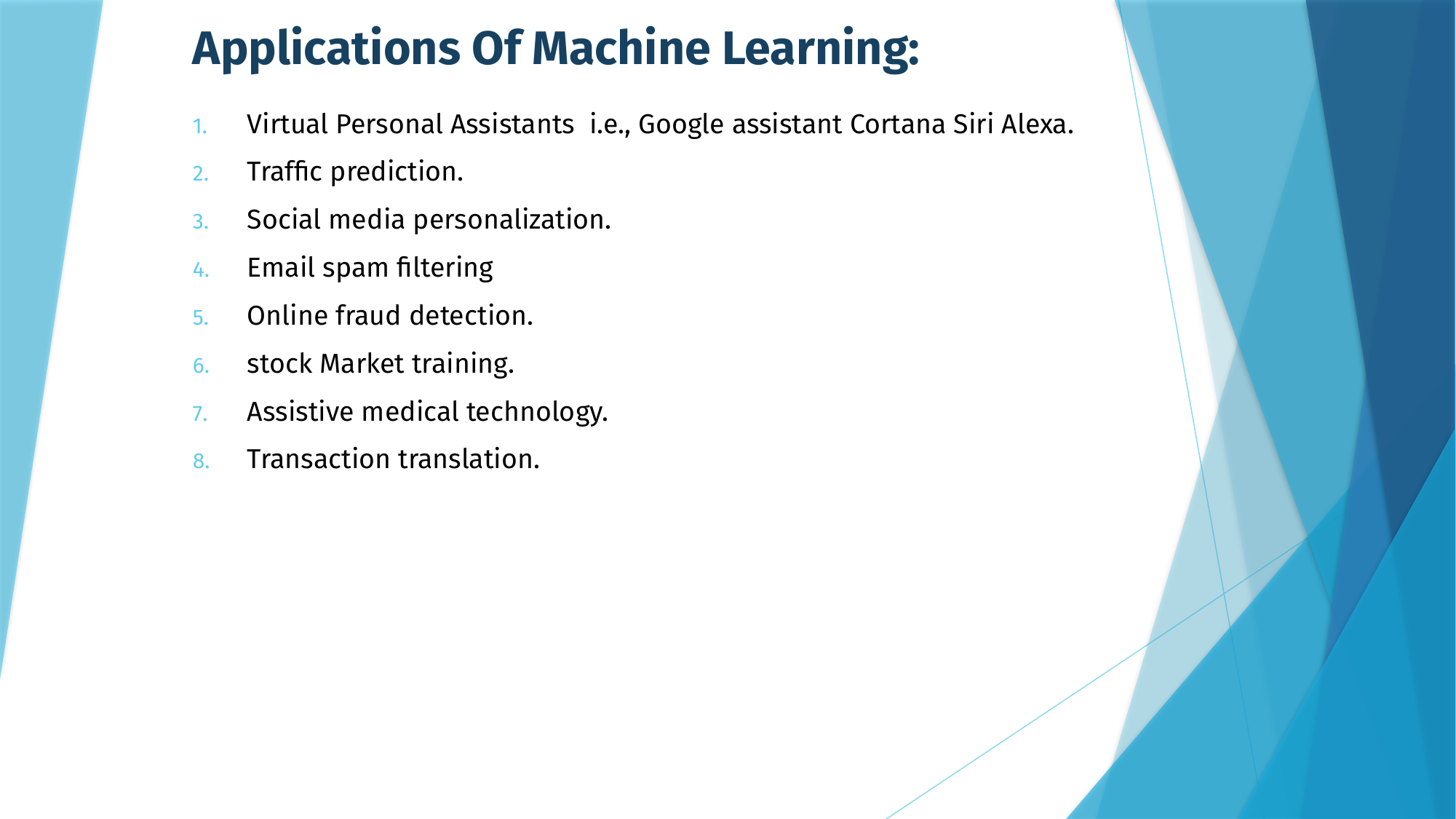

# Applications Of Machine Learning:
Virtual Personal Assistants  i.e., Google assistant Cortana Siri Alexa.
Traffic prediction.
Social media personalization.
Email spam filtering
Online fraud detection.
stock Market training.
Assistive medical technology.
Transaction translation.